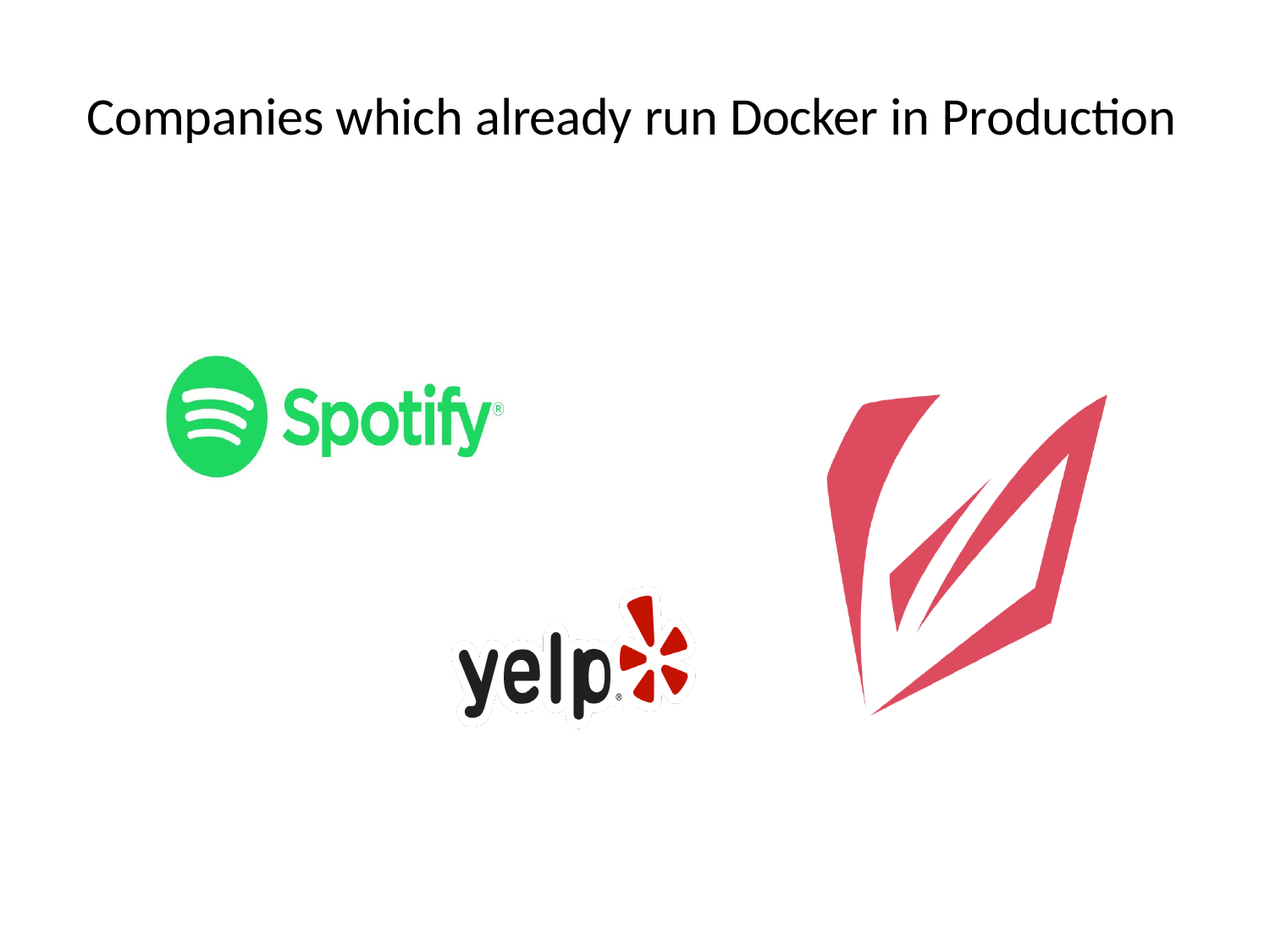

# Companies which already run Docker in Production